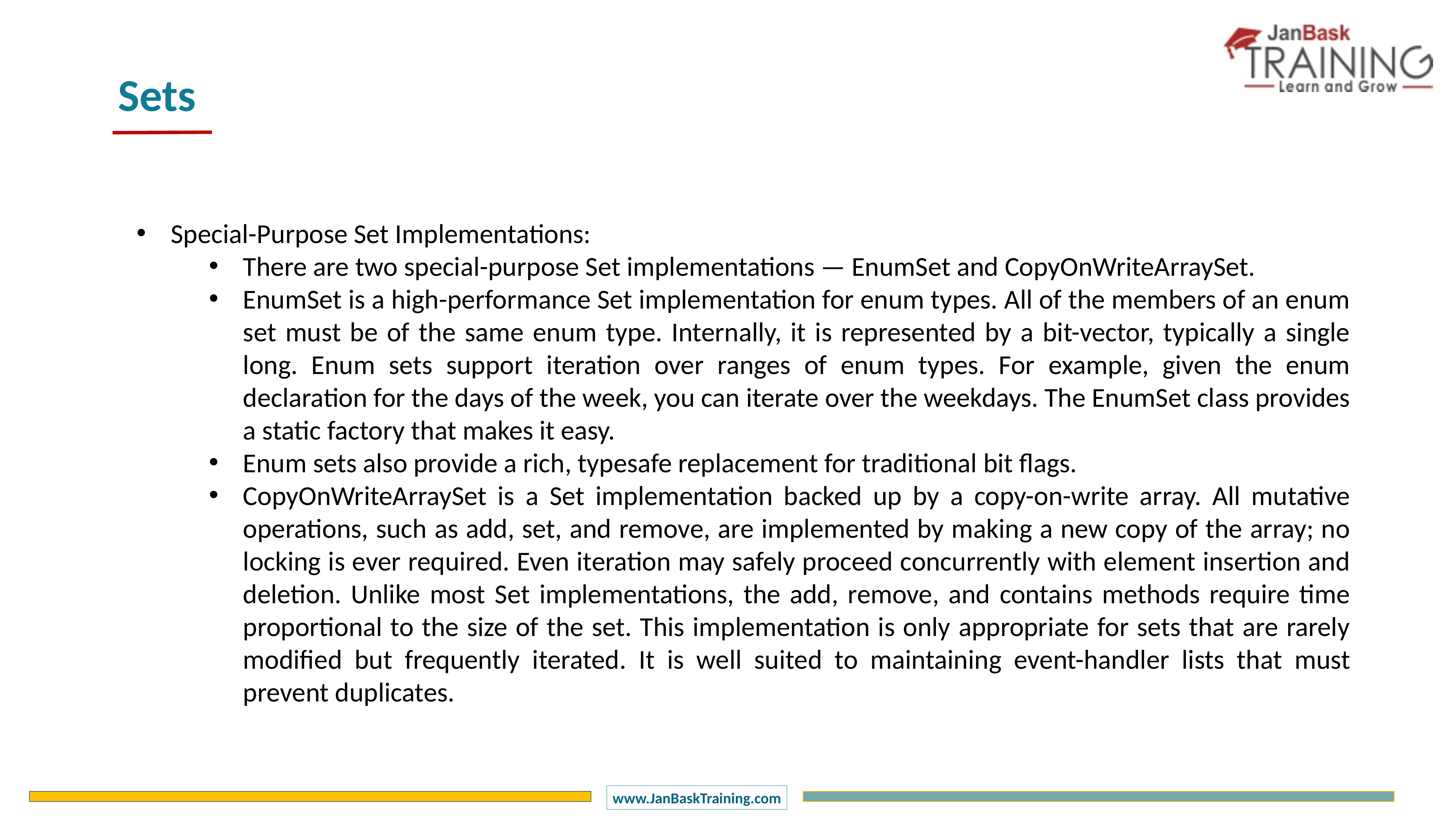

Sets
Special-Purpose Set Implementations:
There are two special-purpose Set implementations — EnumSet and CopyOnWriteArraySet.
EnumSet is a high-performance Set implementation for enum types. All of the members of an enum set must be of the same enum type. Internally, it is represented by a bit-vector, typically a single long. Enum sets support iteration over ranges of enum types. For example, given the enum declaration for the days of the week, you can iterate over the weekdays. The EnumSet class provides a static factory that makes it easy.
Enum sets also provide a rich, typesafe replacement for traditional bit flags.
CopyOnWriteArraySet is a Set implementation backed up by a copy-on-write array. All mutative operations, such as add, set, and remove, are implemented by making a new copy of the array; no locking is ever required. Even iteration may safely proceed concurrently with element insertion and deletion. Unlike most Set implementations, the add, remove, and contains methods require time proportional to the size of the set. This implementation is only appropriate for sets that are rarely modified but frequently iterated. It is well suited to maintaining event-handler lists that must prevent duplicates.